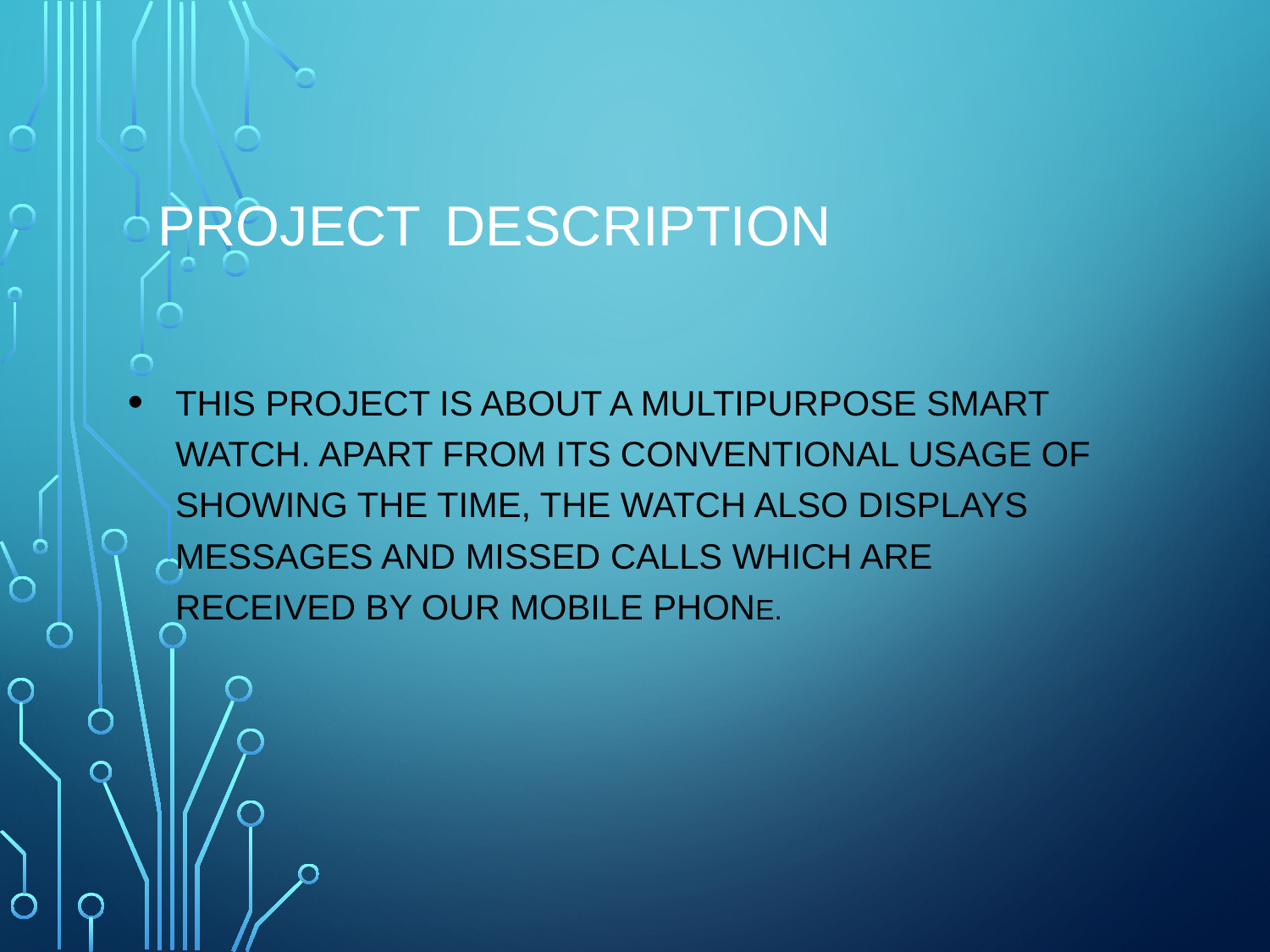

# Project description
This project is about a multipurpose smart watch. Apart from its conventional usage of showing the time, the watch also displays messages and missed calls which are received by our mobile phone.